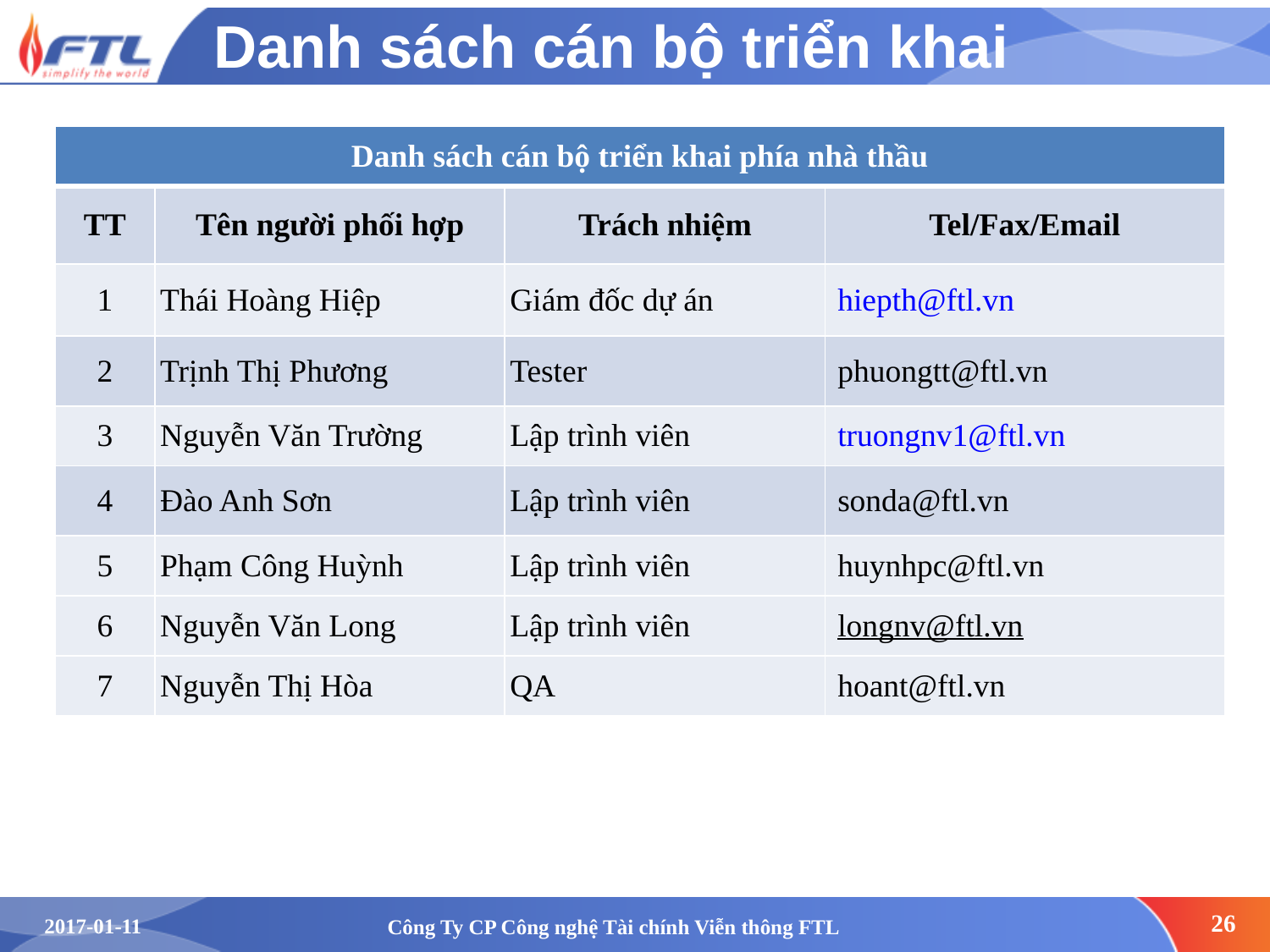

# Danh sách cán bộ triển khai
| Danh sách cán bộ triển khai phía nhà thầu |  |  |  |
| --- | --- | --- | --- |
| TT | Tên người phối hợp | Trách nhiệm | Tel/Fax/Email |
| 1 | Thái Hoàng Hiệp | Giám đốc dự án | hiepth@ftl.vn |
| 2 | Trịnh Thị Phương | Tester | phuongtt@ftl.vn |
| 3 | Nguyễn Văn Trường | Lập trình viên | truongnv1@ftl.vn |
| 4 | Đào Anh Sơn | Lập trình viên | sonda@ftl.vn |
| 5 | Phạm Công Huỳnh | Lập trình viên | huynhpc@ftl.vn |
| 6 | Nguyễn Văn Long | Lập trình viên | longnv@ftl.vn |
| 7 | Nguyễn Thị Hòa | QA | hoant@ftl.vn |
Công Ty CP Công nghệ Tài chính Viễn thông FTL
26